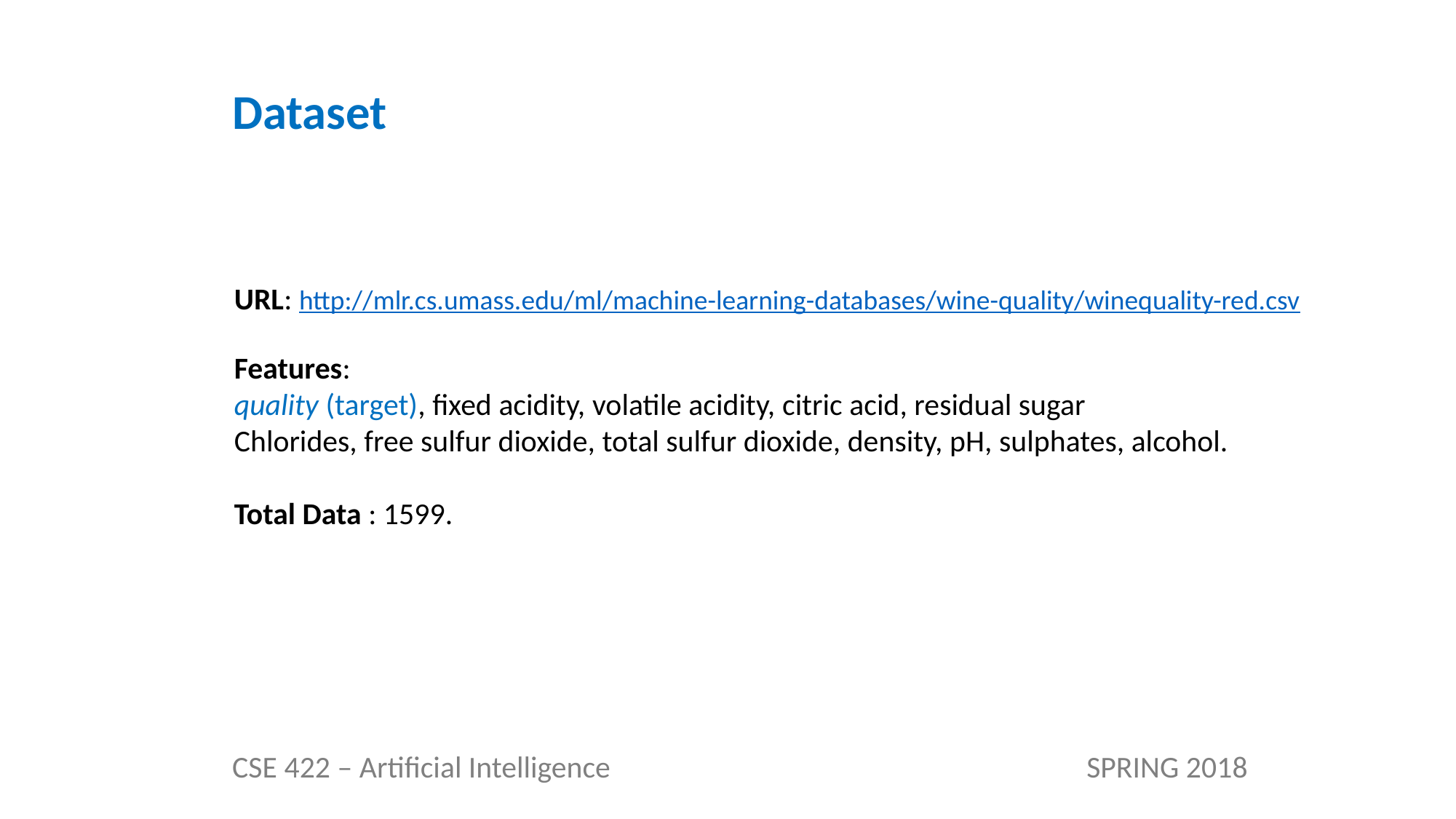

Dataset
URL: http://mlr.cs.umass.edu/ml/machine-learning-databases/wine-quality/winequality-red.csv

Features:
quality (target), fixed acidity, volatile acidity, citric acid, residual sugar
Chlorides, free sulfur dioxide, total sulfur dioxide, density, pH, sulphates, alcohol.

Total Data : 1599.

CSE 422 – Artificial Intelligence                                                                     SPRING 2018